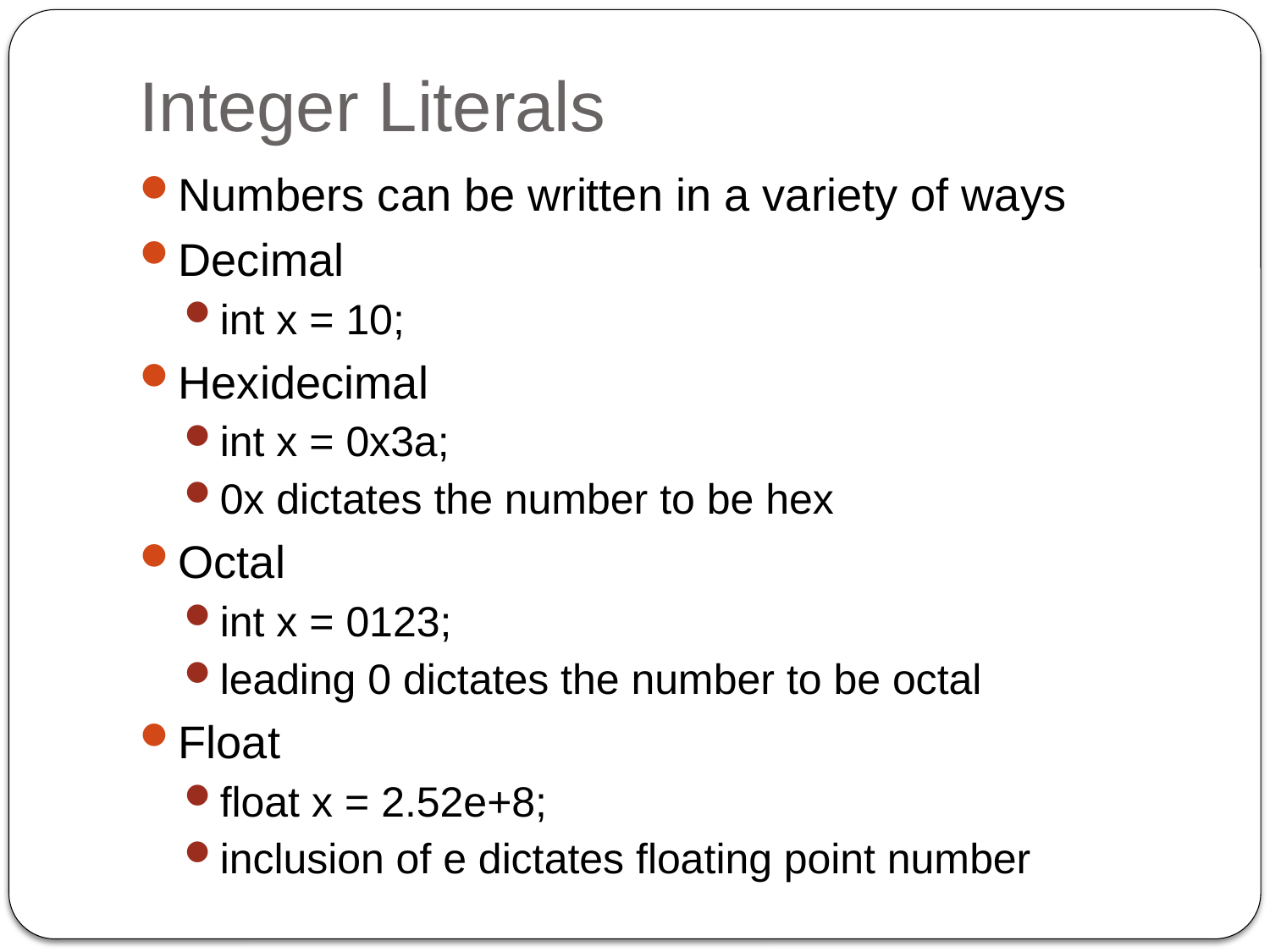

# Integer Literals
Numbers can be written in a variety of ways
Decimal
int x = 10;
Hexidecimal
int x = 0x3a;
0x dictates the number to be hex
Octal
int x = 0123;
leading 0 dictates the number to be octal
Float
float x = 2.52e+8;
inclusion of e dictates floating point number